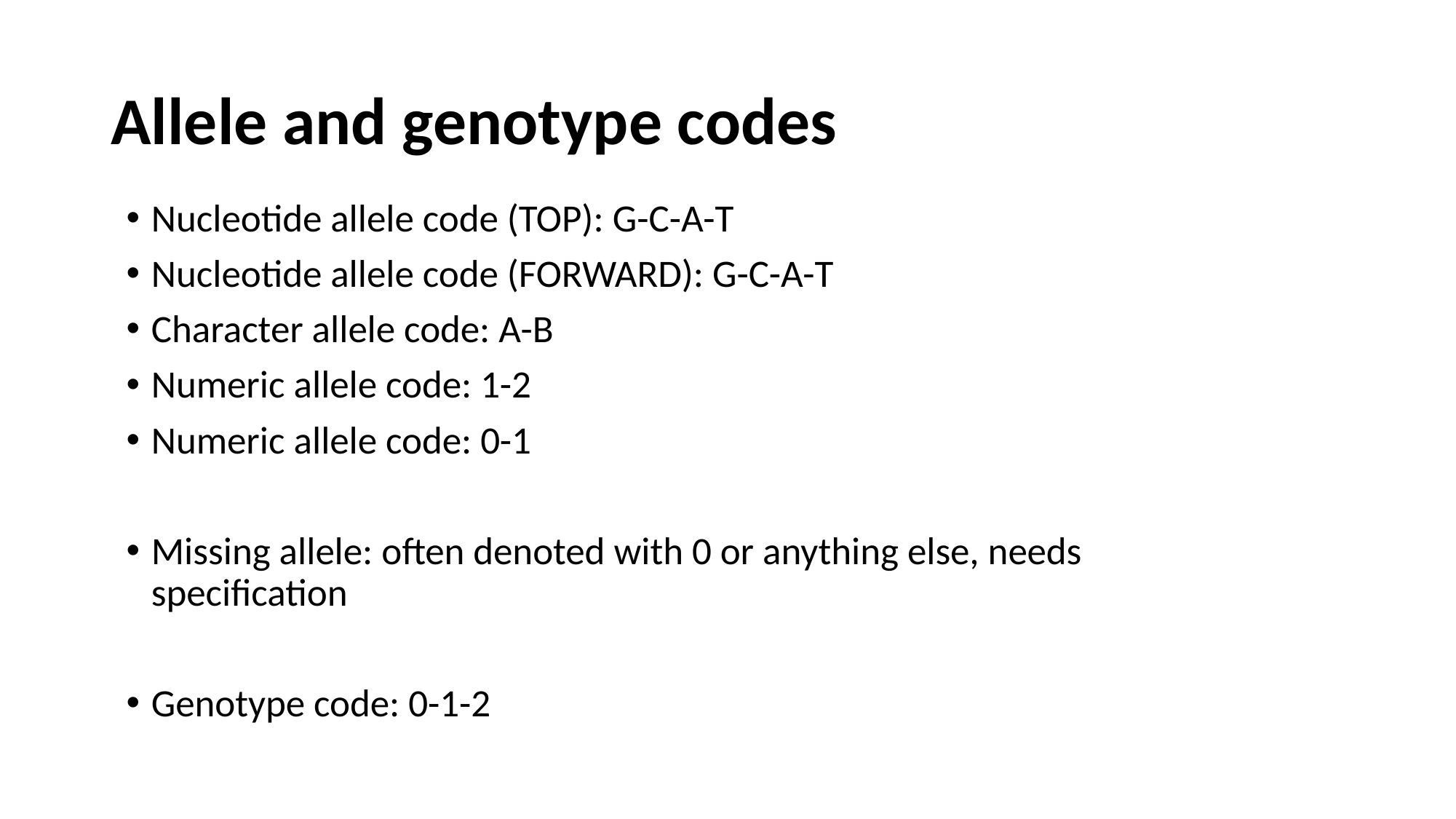

# Allele and genotype codes
Nucleotide allele code (TOP): G-C-A-T
Nucleotide allele code (FORWARD): G-C-A-T
Character allele code: A-B
Numeric allele code: 1-2
Numeric allele code: 0-1

Missing allele: often denoted with 0 or anything else, needs specification

Genotype code: 0-1-2